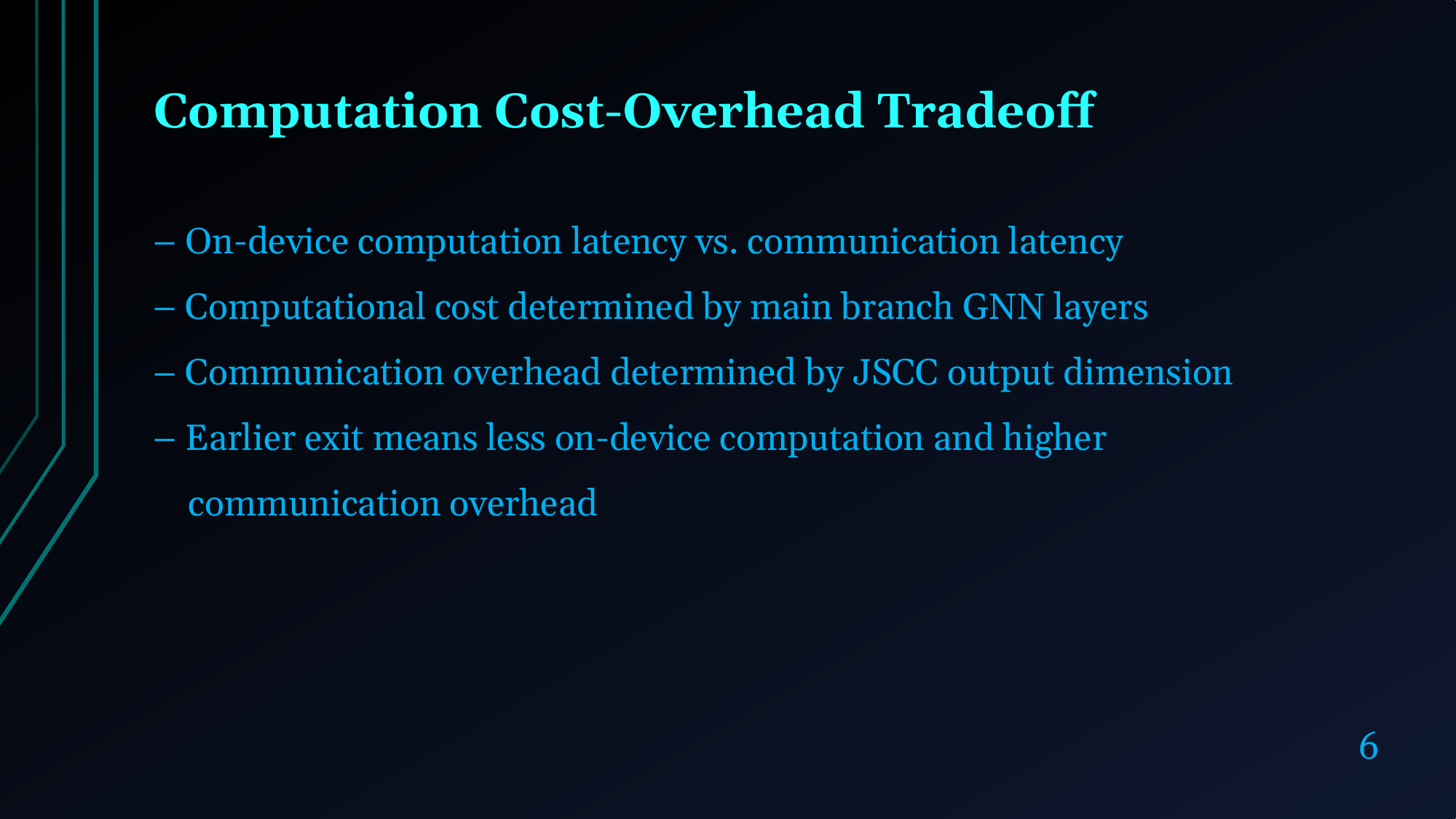

Computation Cost-Overhead Tradeoff

– On-device computation latency vs. communication latency
– Computational cost determined by main branch GNN layers
– Communication overhead determined by JSCC output dimension
– Earlier exit means less on-device computation and higher
    communication overhead
6